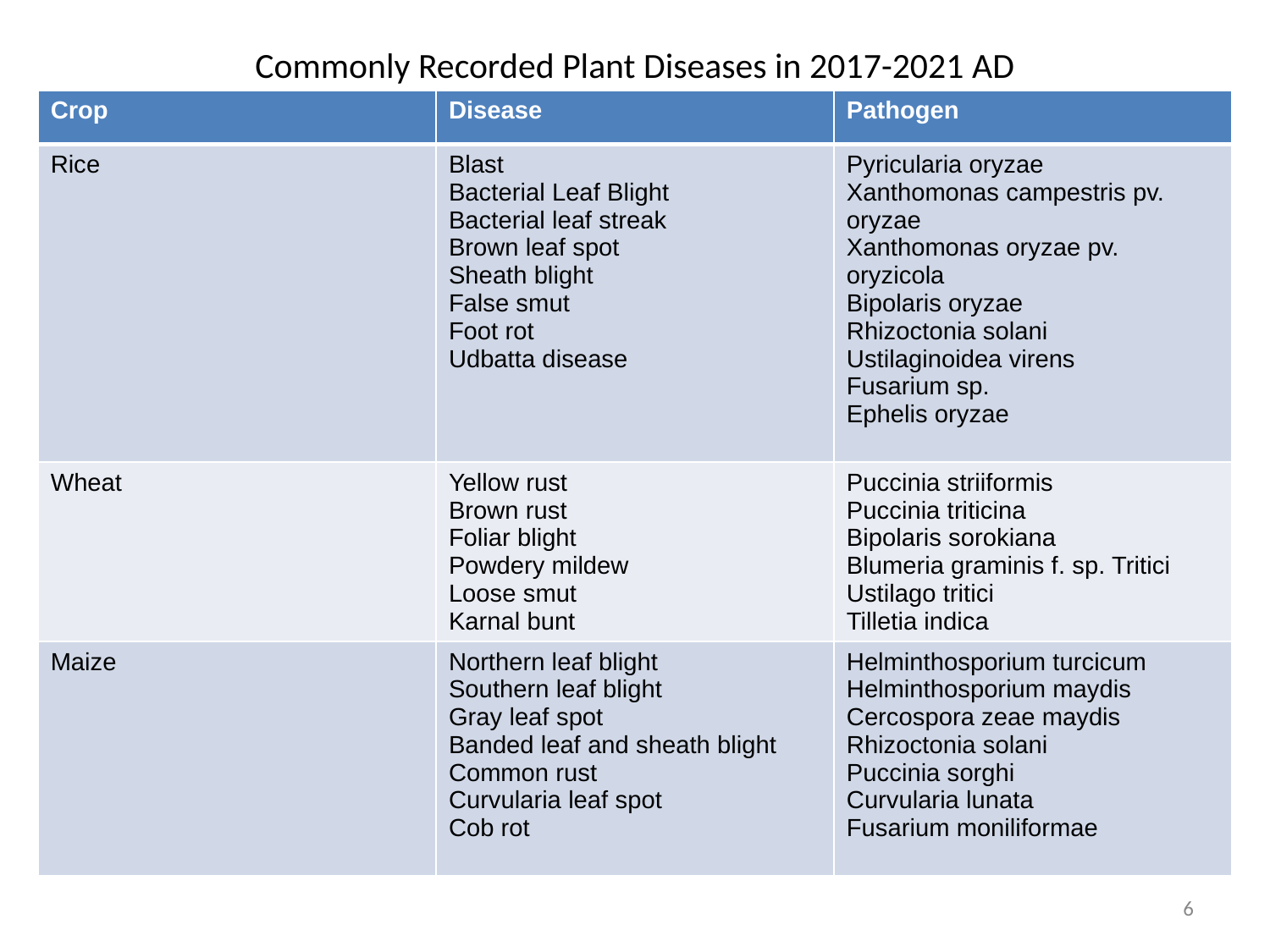

# Commonly Recorded Plant Diseases in 2017-2021 AD
| Crop | Disease | Pathogen |
| --- | --- | --- |
| Rice | Blast Bacterial Leaf Blight Bacterial leaf streak Brown leaf spot Sheath blight False smut Foot rot Udbatta disease | Pyricularia oryzae Xanthomonas campestris pv. oryzae Xanthomonas oryzae pv. oryzicola Bipolaris oryzae Rhizoctonia solani Ustilaginoidea virens Fusarium sp. Ephelis oryzae |
| Wheat | Yellow rust Brown rust Foliar blight Powdery mildew Loose smut Karnal bunt | Puccinia striiformis Puccinia triticina Bipolaris sorokiana Blumeria graminis f. sp. Tritici Ustilago tritici Tilletia indica |
| Maize | Northern leaf blight Southern leaf blight Gray leaf spot Banded leaf and sheath blight Common rust Curvularia leaf spot Cob rot | Helminthosporium turcicum Helminthosporium maydis Cercospora zeae maydis Rhizoctonia solani Puccinia sorghi Curvularia lunata Fusarium moniliformae |
6